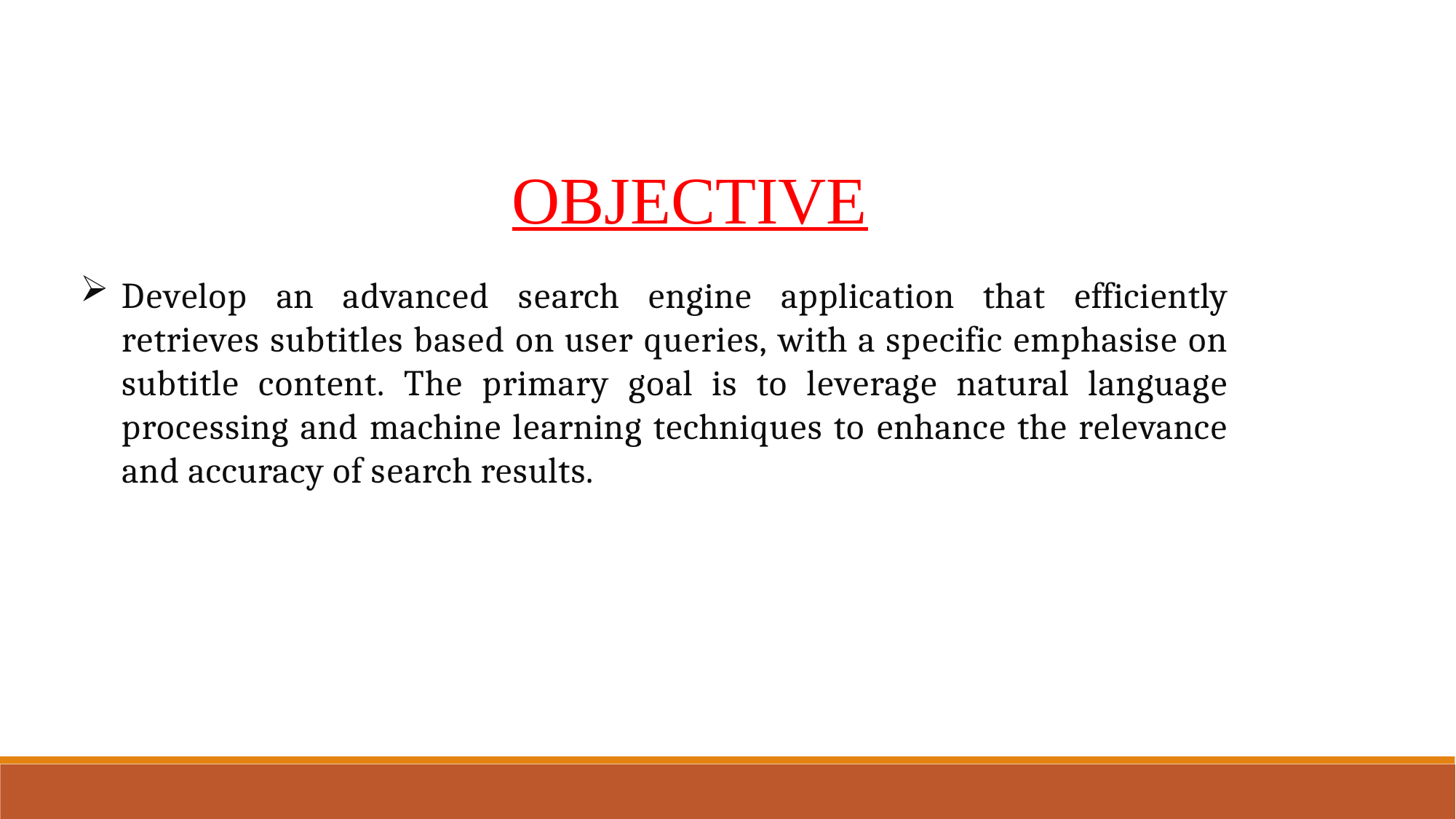

OBJECTIVE
Develop an advanced search engine application that efficiently retrieves subtitles based on user queries, with a specific emphasise on subtitle content. The primary goal is to leverage natural language processing and machine learning techniques to enhance the relevance and accuracy of search results.